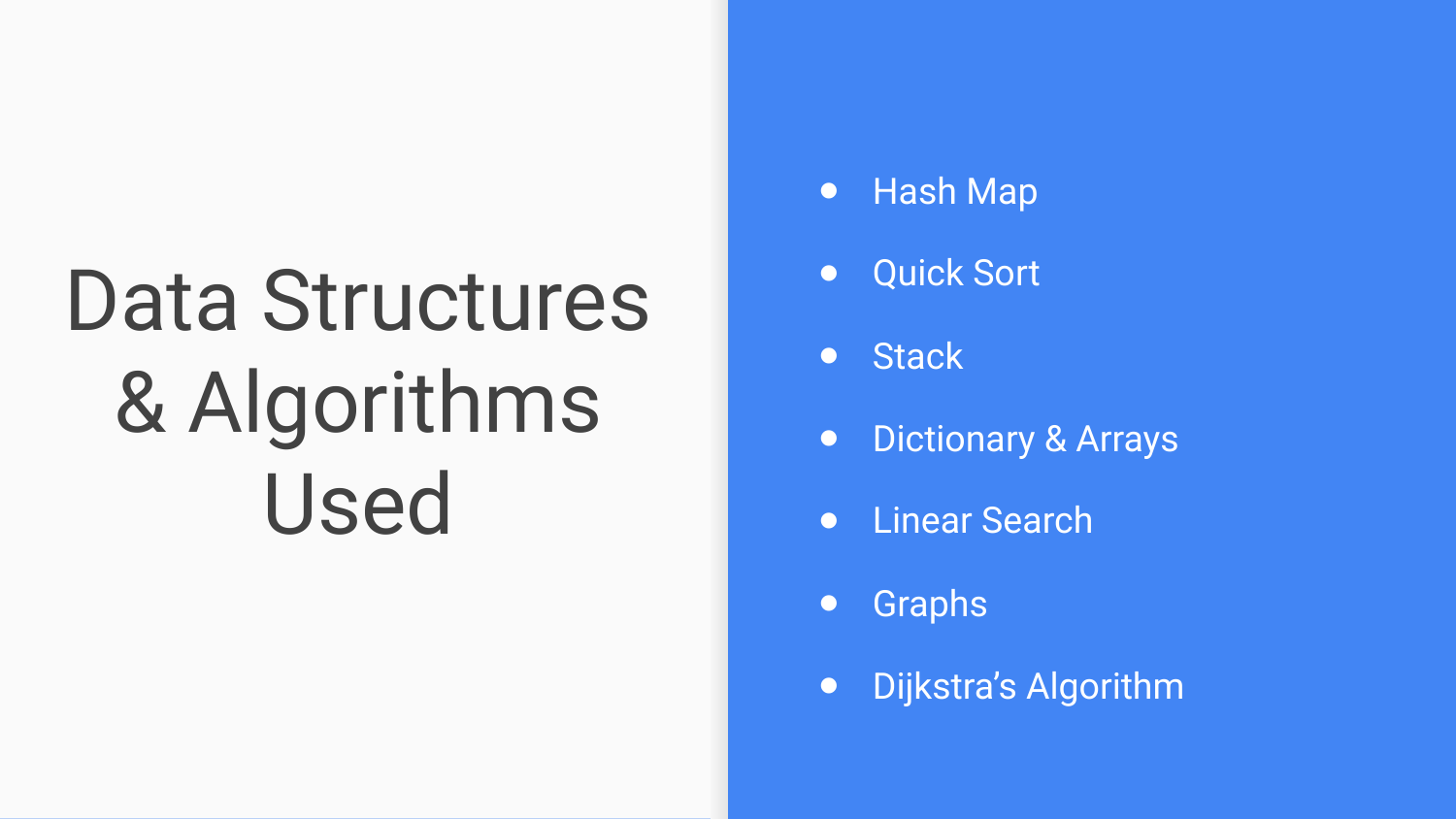

Hash Map
Quick Sort
Stack
Dictionary & Arrays
Linear Search
Graphs
Dijkstra’s Algorithm
# Data Structures & Algorithms Used